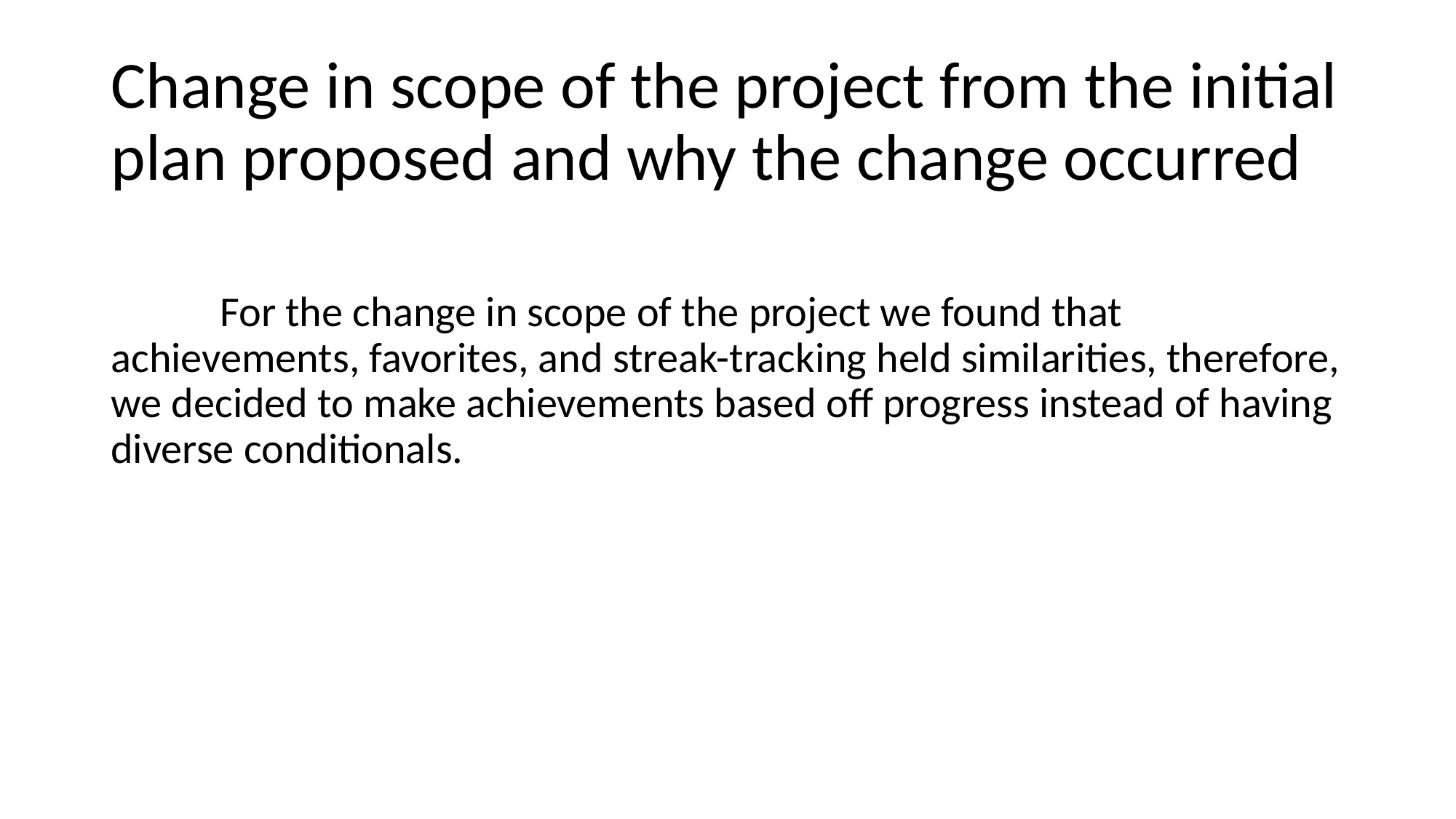

# Change in scope of the project from the initial plan proposed and why the change occurred

	For the change in scope of the project we found that achievements, favorites, and streak-tracking held similarities, therefore, we decided to make achievements based off progress instead of having diverse conditionals.